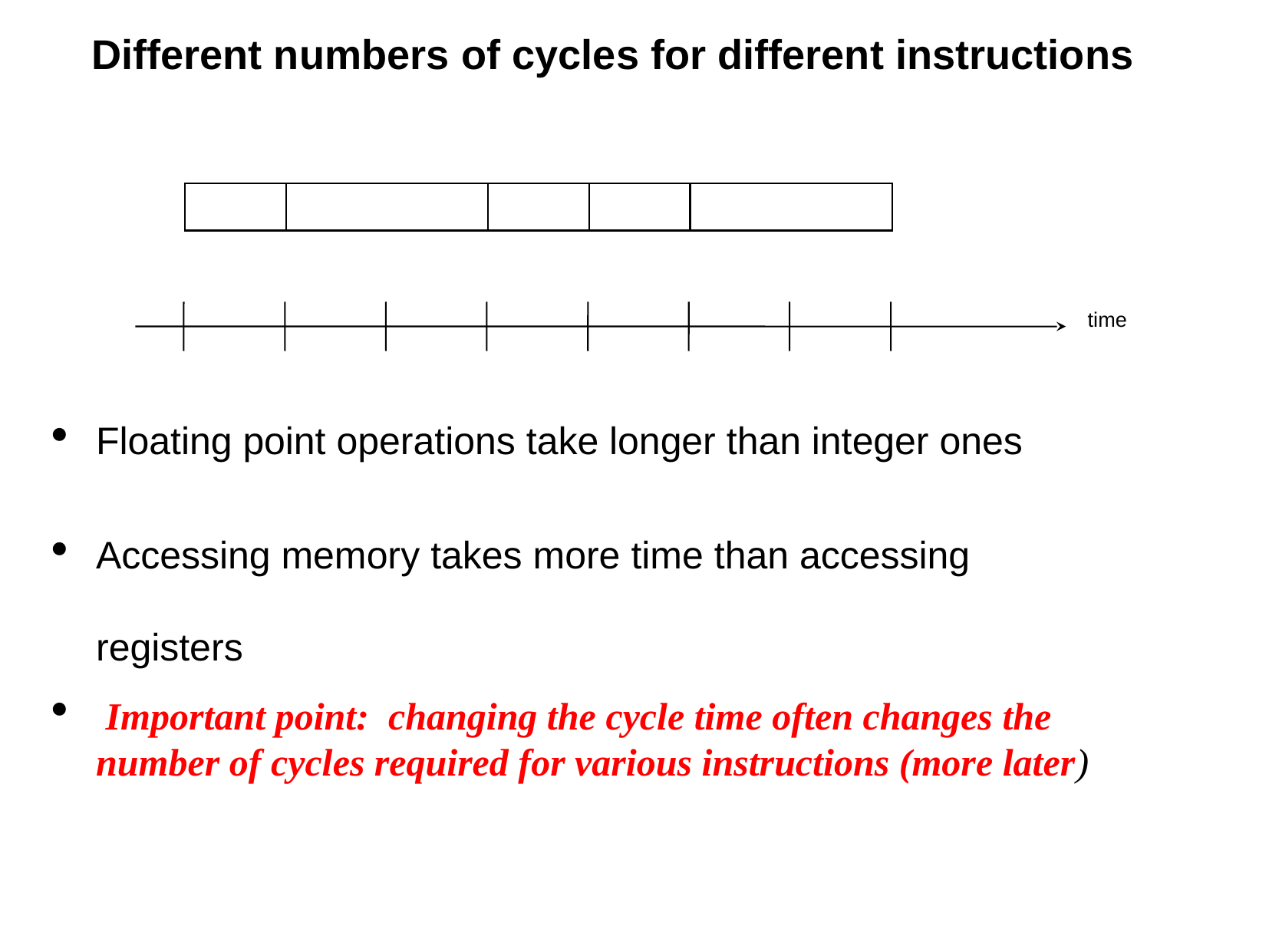

Different numbers of cycles for different instructions

time
Floating point operations take longer than integer ones
Accessing memory takes more time than accessing registers
 Important point:  changing the cycle time often changes the number of cycles required for various instructions (more later)